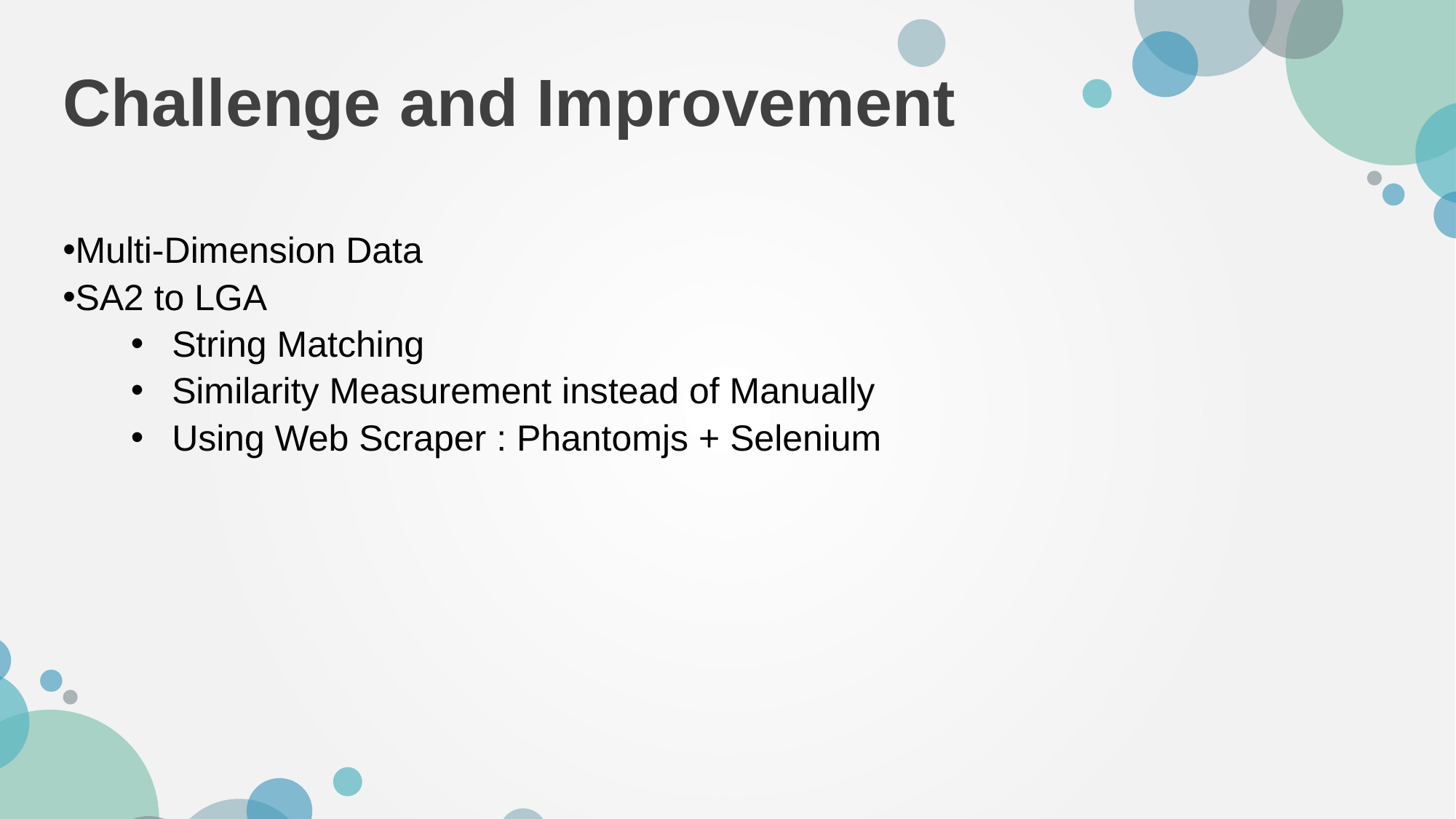

Challenge and Improvement
Multi-Dimension Data
SA2 to LGA
String Matching
Similarity Measurement instead of Manually
Using Web Scraper : Phantomjs + Selenium